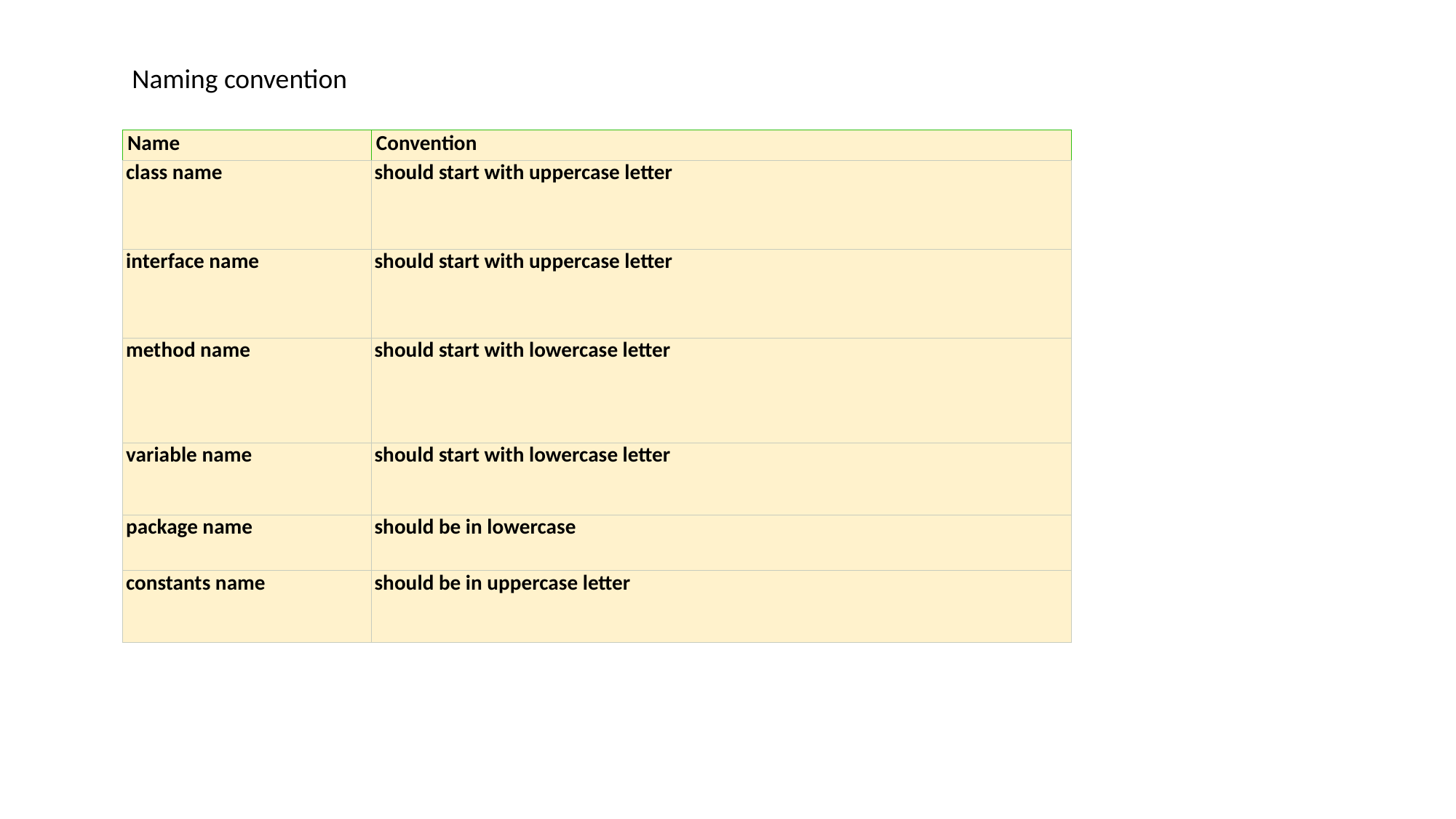

Naming convention
| Name | Convention |
| --- | --- |
| class name | should start with uppercase letter |
| interface name | should start with uppercase letter |
| method name | should start with lowercase letter |
| variable name | should start with lowercase letter |
| package name | should be in lowercase |
| constants name | should be in uppercase letter |